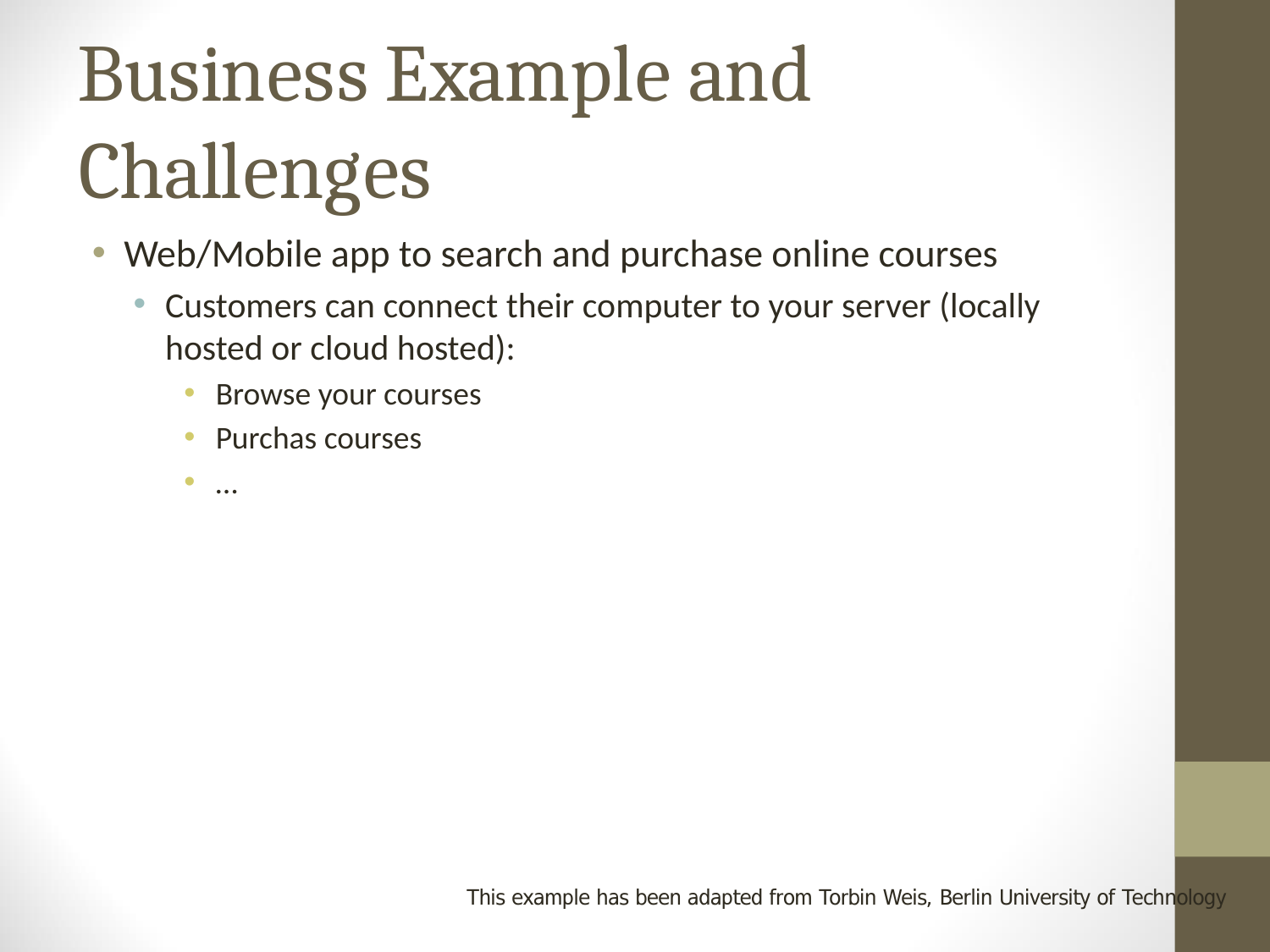

# Business Example and Challenges
Web/Mobile app to search and purchase online courses
Customers can connect their computer to your server (locally hosted or cloud hosted):
Browse your courses
Purchas courses
…

This example has been adapted from Torbin Weis, Berlin University of Technology